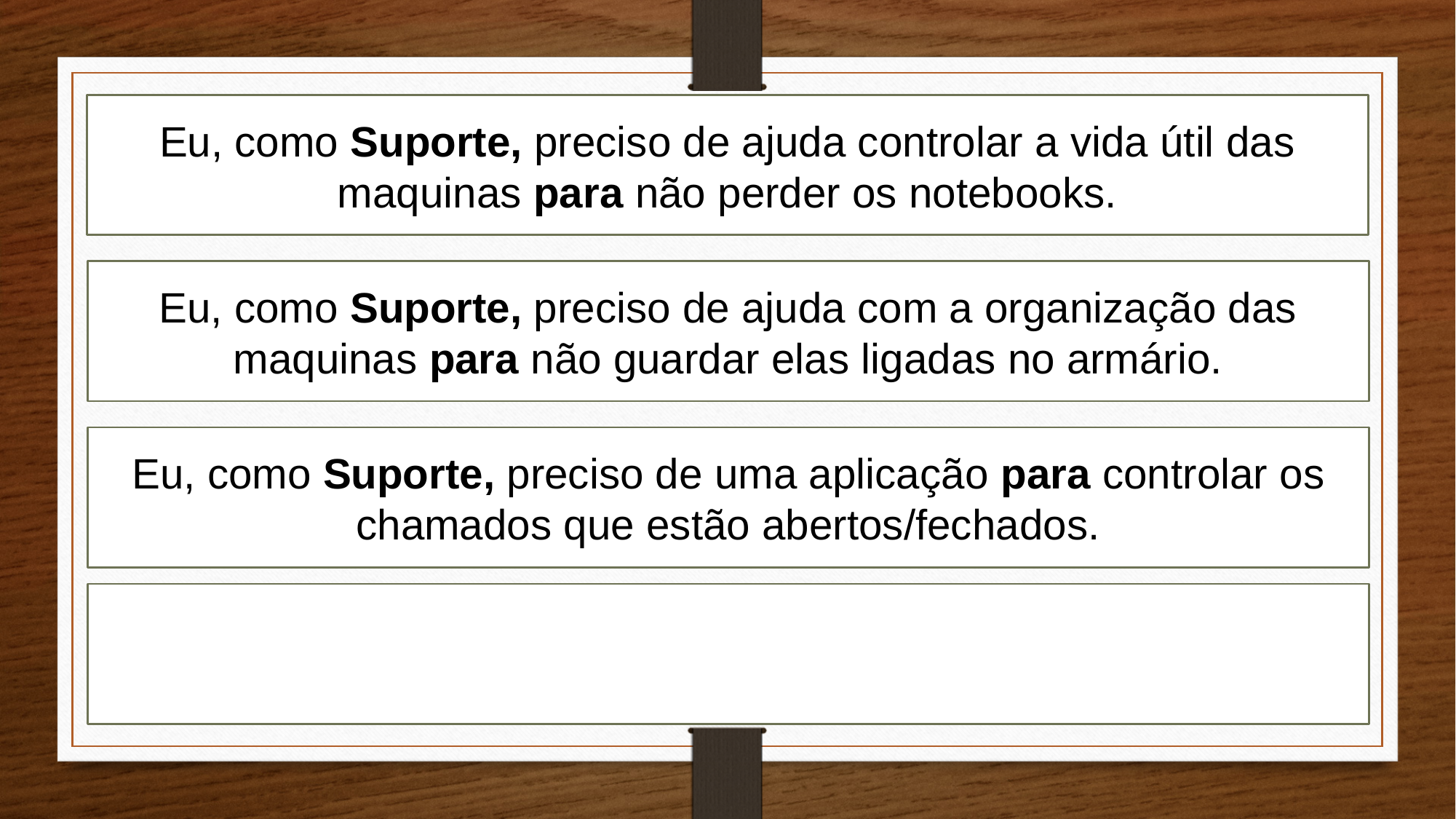

Eu, como Suporte, preciso de ajuda controlar a vida útil das maquinas para não perder os notebooks.
Eu, como Suporte, preciso de ajuda com a organização das maquinas para não guardar elas ligadas no armário.
Eu, como Suporte, preciso de uma aplicação para controlar os chamados que estão abertos/fechados.